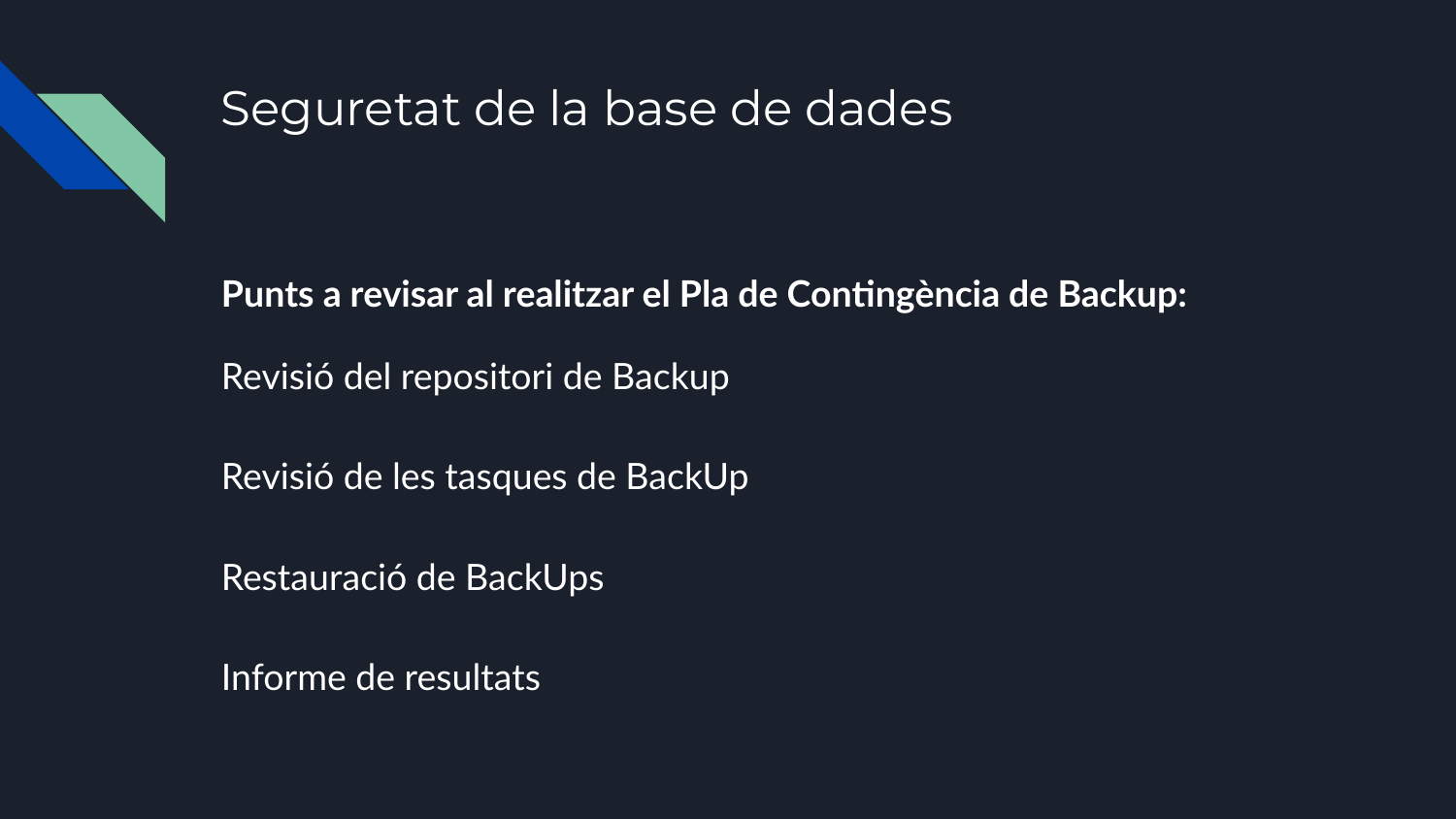

# Seguretat de la base de dades
Punts a revisar al realitzar el Pla de Contingència de Backup:
Revisió del repositori de Backup
Revisió de les tasques de BackUp
Restauració de BackUps
Informe de resultats